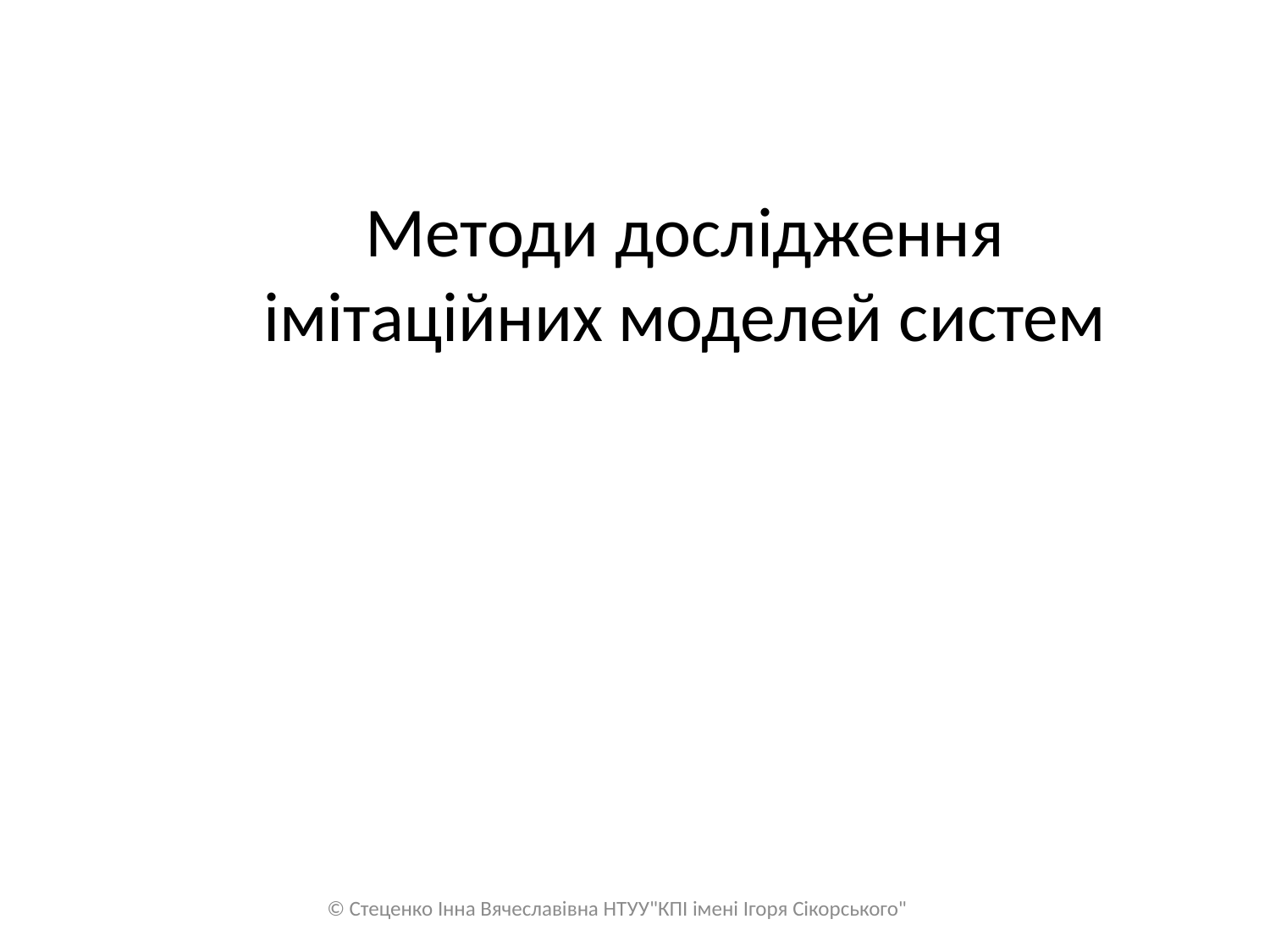

Методи дослідження імітаційних моделей систем

© Стеценко Інна Вячеславівна НТУУ"КПІ імені Ігоря Сікорського"